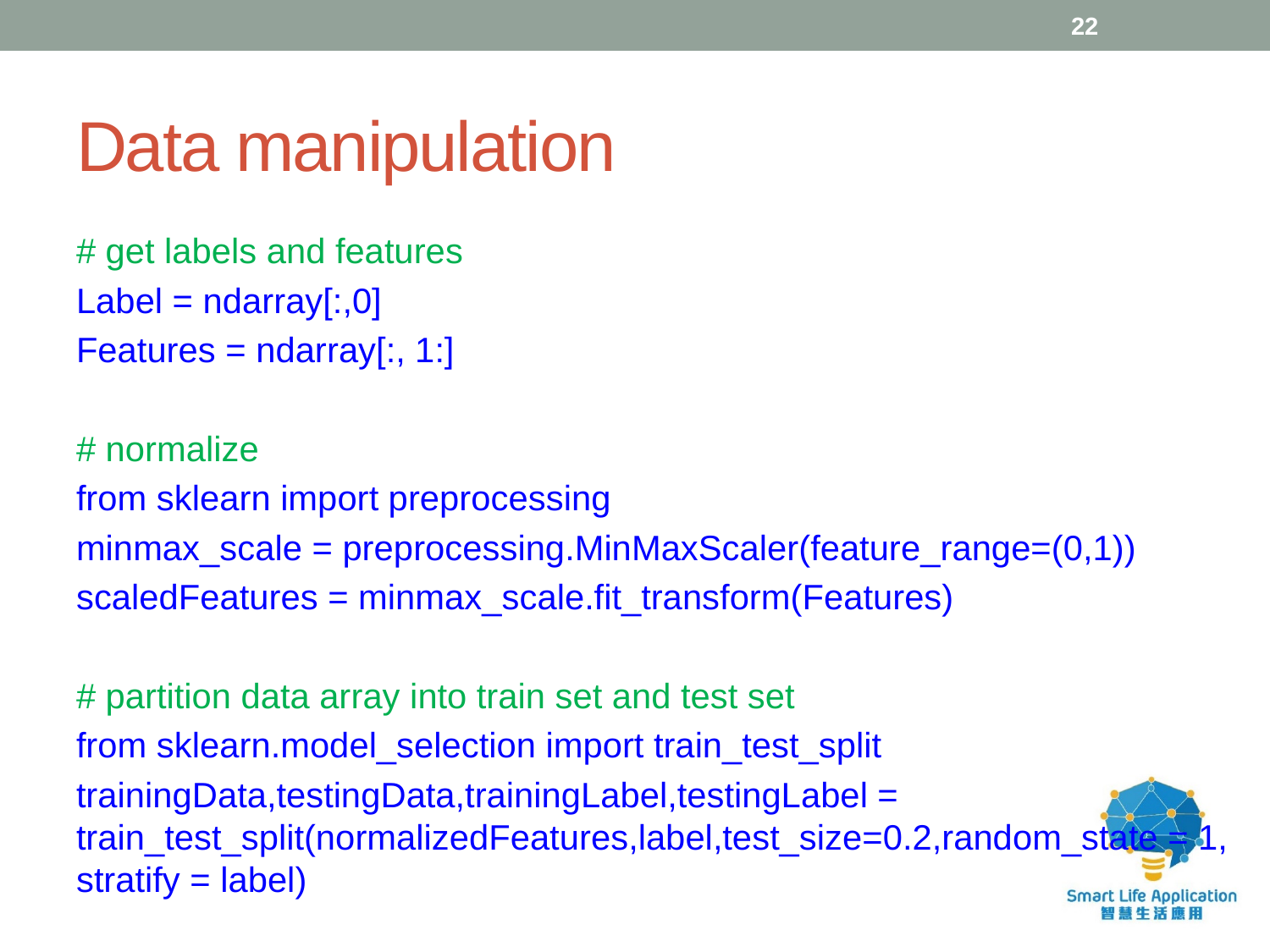

22
# Data manipulation
# get labels and features
Label = ndarray[:,0]
Features = ndarray[:, 1:]

# normalize
from sklearn import preprocessing
minmax_scale = preprocessing.MinMaxScaler(feature_range=(0,1))
scaledFeatures = minmax_scale.fit_transform(Features)

# partition data array into train set and test set
from sklearn.model_selection import train_test_split
trainingData,testingData,trainingLabel,testingLabel = train_test_split(normalizedFeatures,label,test_size=0.2,random_state = 1, stratify = label)